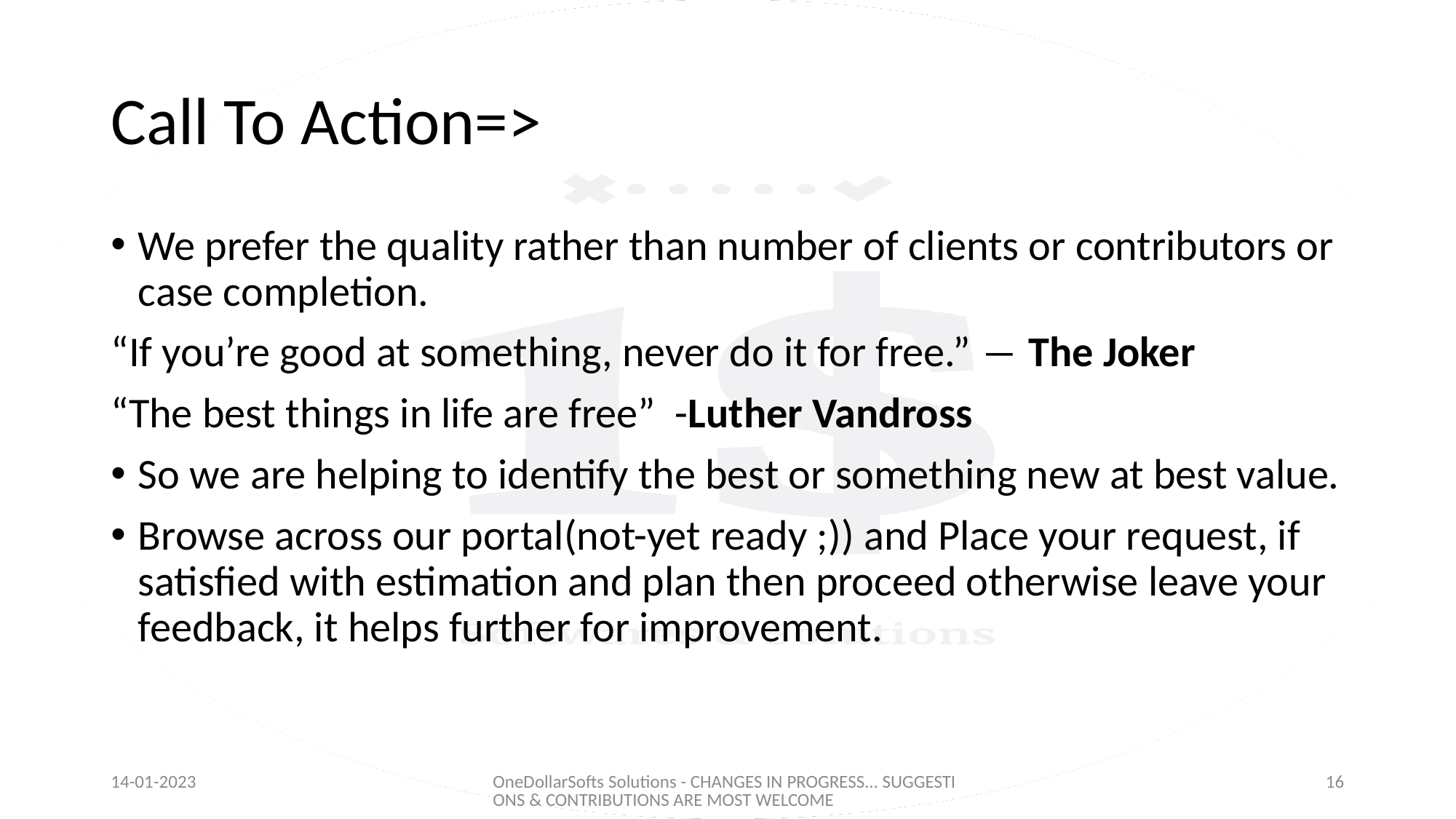

# Call To Action=>
We prefer the quality rather than number of clients or contributors or case completion.
“If you’re good at something, never do it for free.” ― The Joker
“The best things in life are free”  -Luther Vandross
So we are helping to identify the best or something new at best value.
Browse across our portal(not-yet ready ;)) and Place your request, if satisfied with estimation and plan then proceed otherwise leave your feedback, it helps further for improvement.
14-01-2023
OneDollarSofts Solutions - CHANGES IN PROGRESS... SUGGESTIONS & CONTRIBUTIONS ARE MOST WELCOME
16